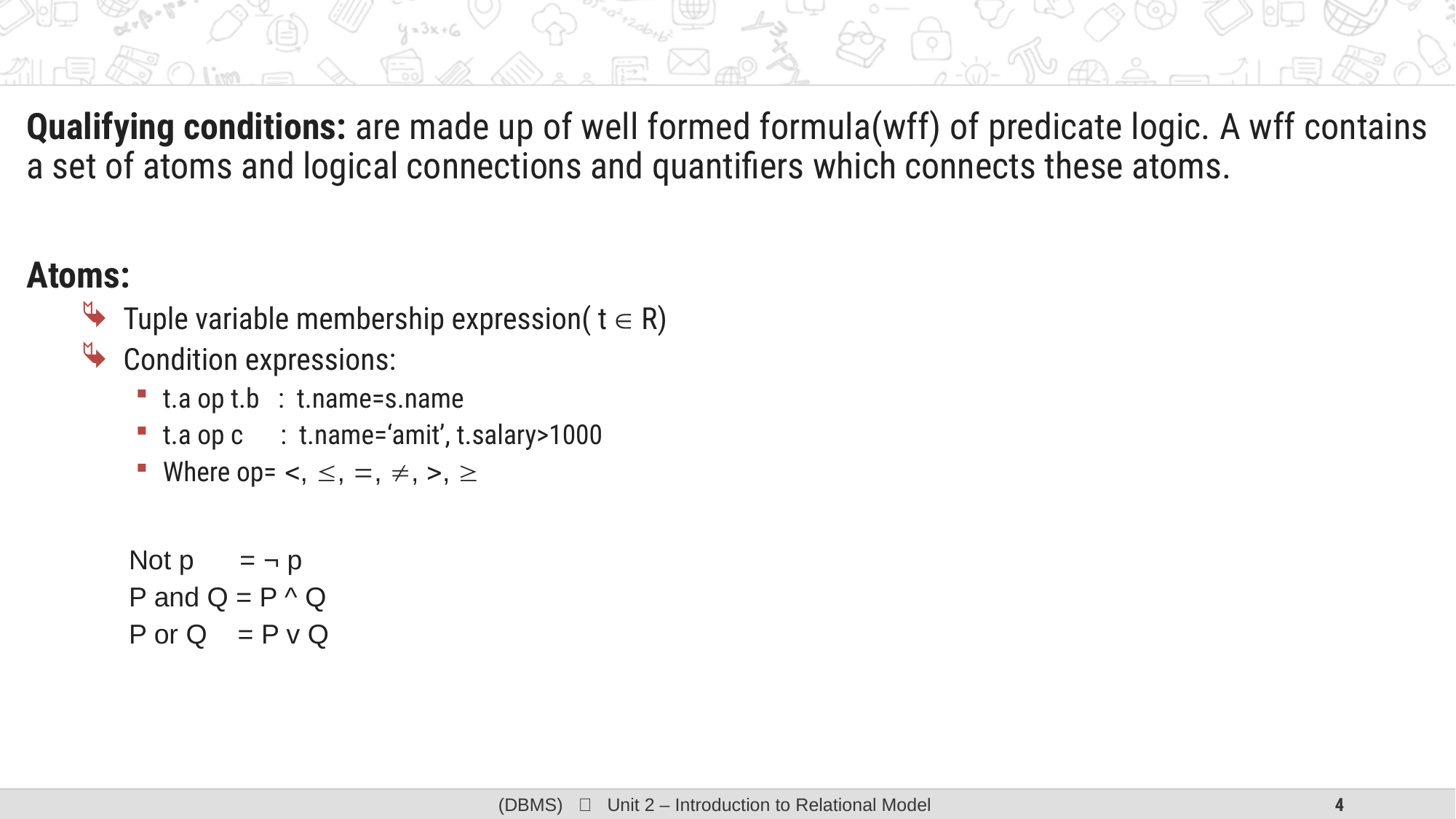

#
Qualifying conditions: are made up of well formed formula(wff) of predicate logic. A wff contains a set of atoms and logical connections and quantifiers which connects these atoms.

Atoms:
Tuple variable membership expression( t ∈ R)
Condition expressions:
t.a op t.b   :  t.name=s.name
t.a op c      :  t.name=‘amit’, t.salary>1000
Where op= <, ≤, =, ≠, >, ≥

Not p      = ¬ p
P and Q = P ^ Q
P or Q    = P v Q